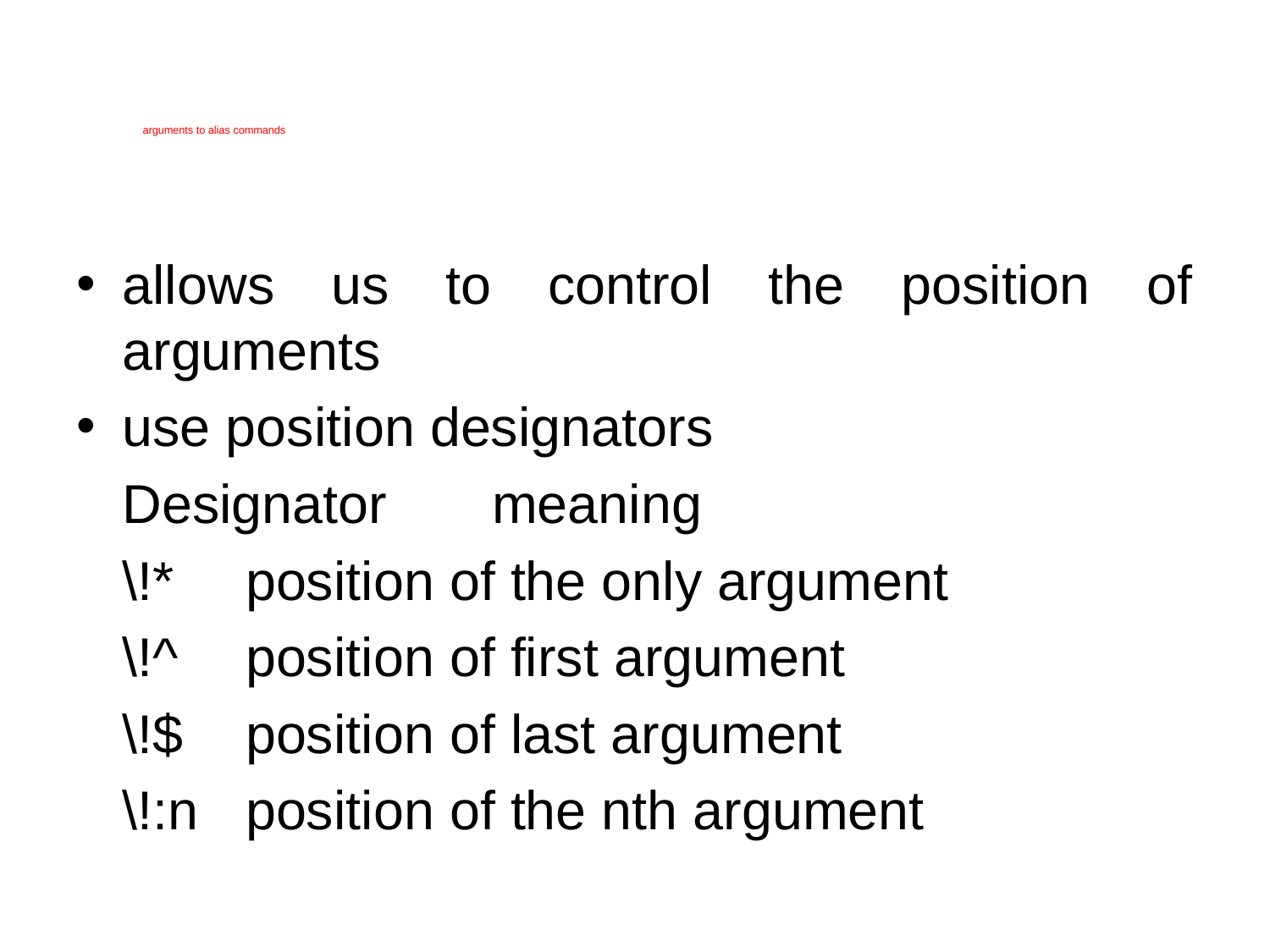

# arguments to alias commands
allows us to control the position of arguments
use position designators
	Designator		meaning
		\!*		position of the only argument
		\!^		position of first argument
		\!$		position of last argument
		\!:n		position of the nth argument